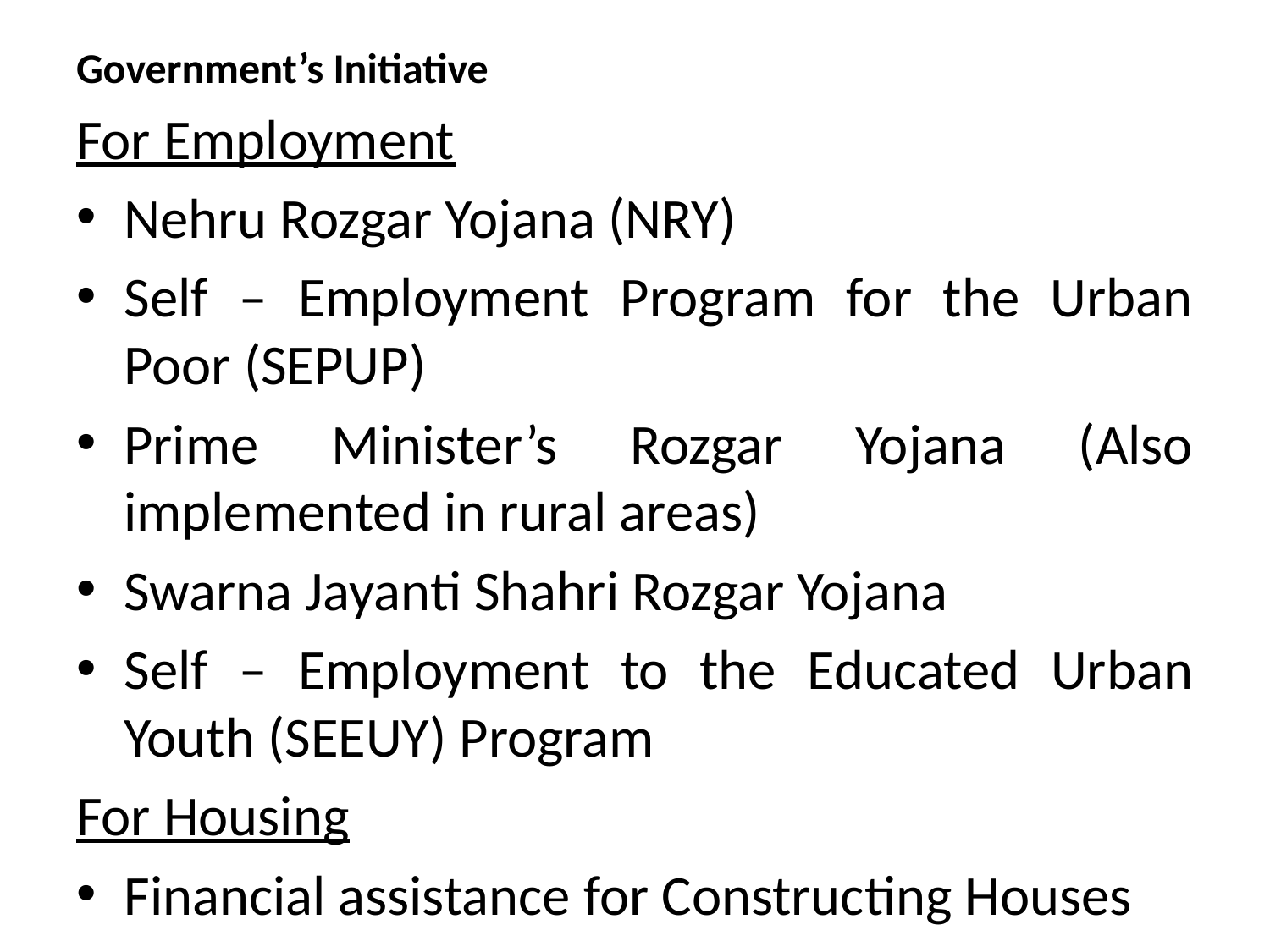

Government’s Initiative
For Employment
Nehru Rozgar Yojana (NRY)
Self – Employment Program for the Urban Poor (SEPUP)
Prime Minister’s Rozgar Yojana (Also implemented in rural areas)
Swarna Jayanti Shahri Rozgar Yojana
Self – Employment to the Educated Urban Youth (SEEUY) Program
For Housing
Financial assistance for Constructing Houses
Other Programmes
Urban Basic Services for the Poor (UBSP) Program
Prime Minister’s Integrated Urban Poverty Eradication Program (PMIUPEP)